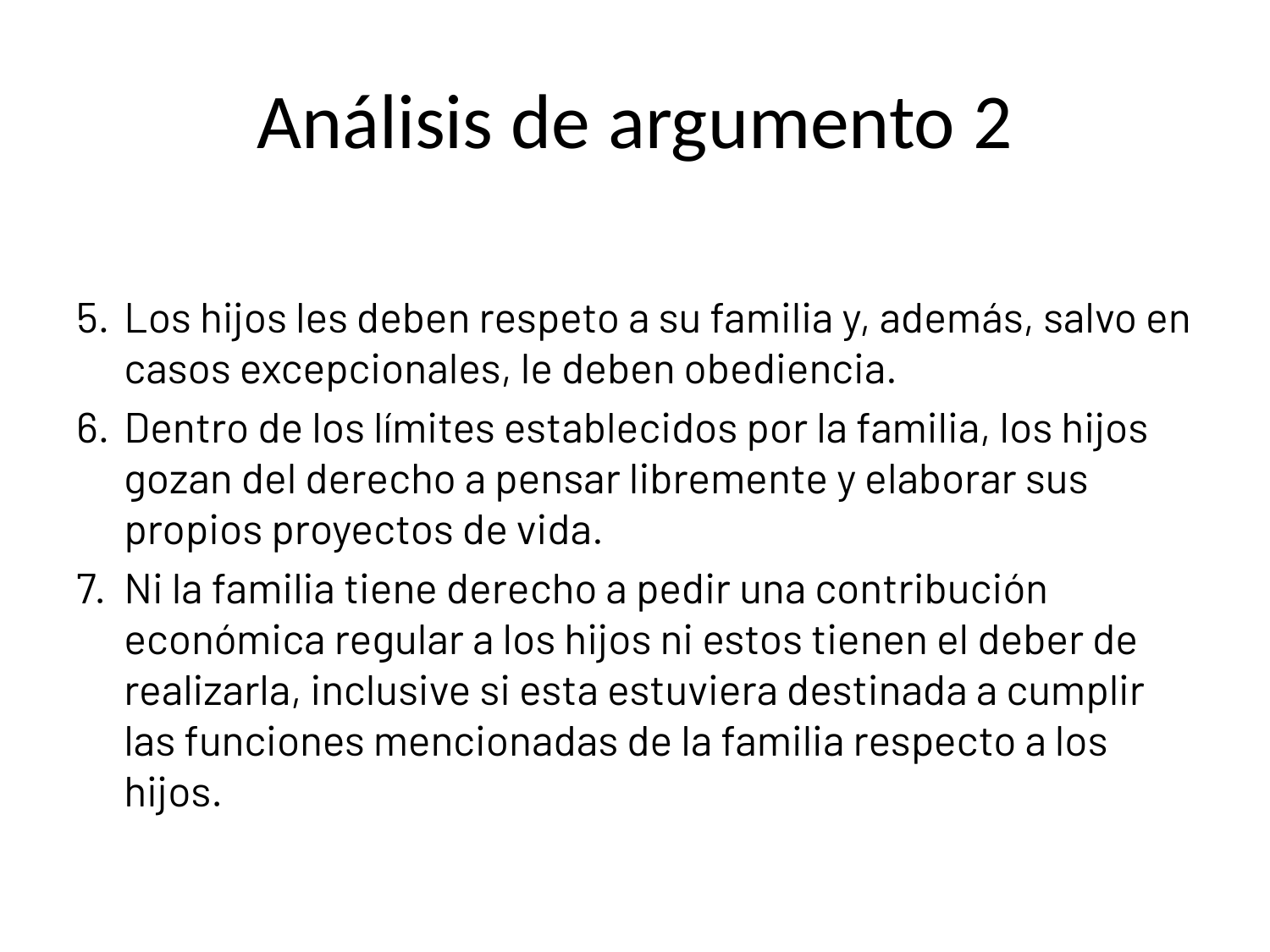

# Análisis de argumento 2
Los hijos les deben respeto a su familia y, además, salvo en casos excepcionales, le deben obediencia.
Dentro de los límites establecidos por la familia, los hijos gozan del derecho a pensar libremente y elaborar sus propios proyectos de vida.
Ni la familia tiene derecho a pedir una contribución económica regular a los hijos ni estos tienen el deber de realizarla, inclusive si esta estuviera destinada a cumplir las funciones mencionadas de la familia respecto a los hijos.